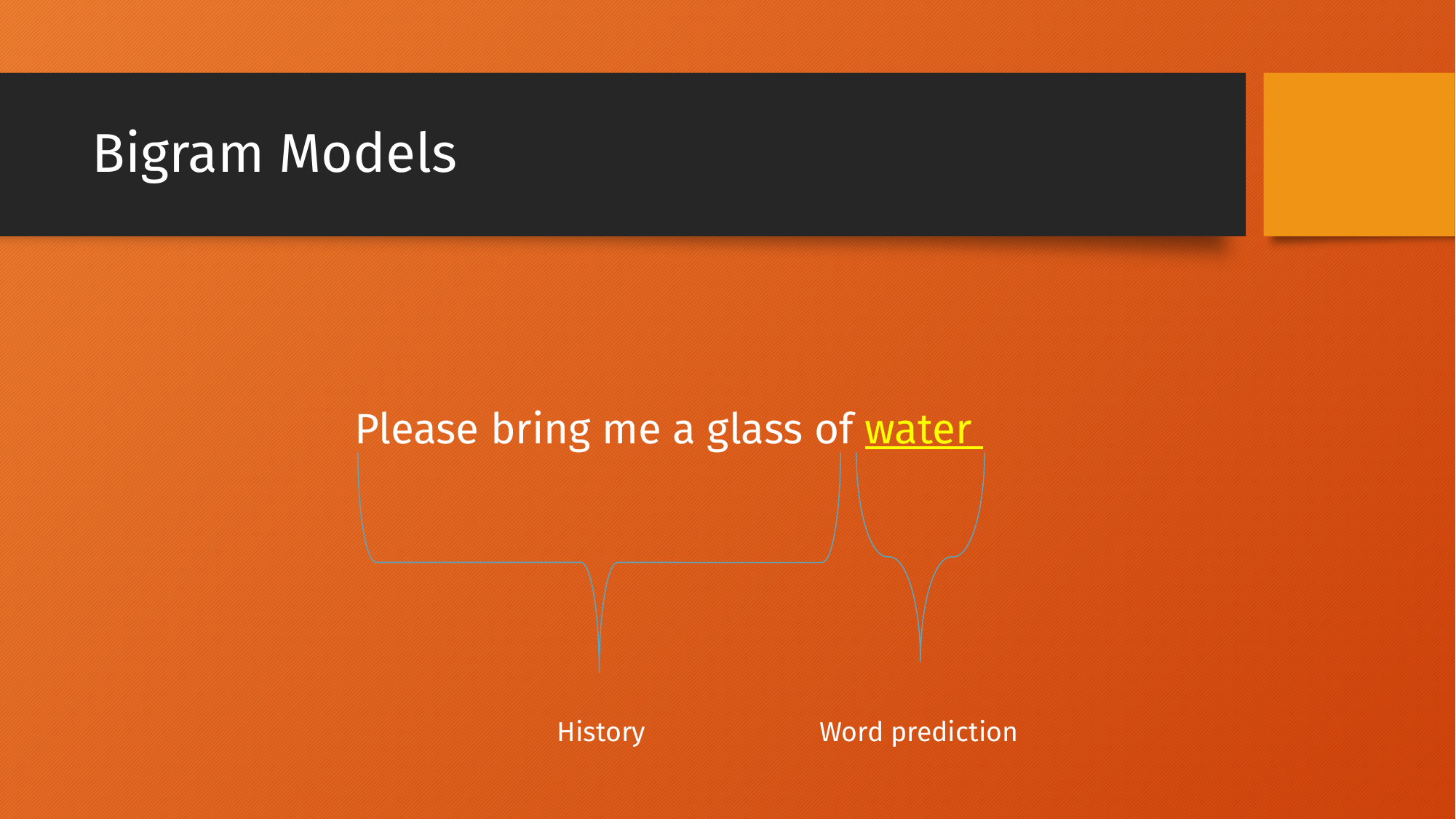

# Bigram Models

Please bring me a glass of water

History
Word prediction